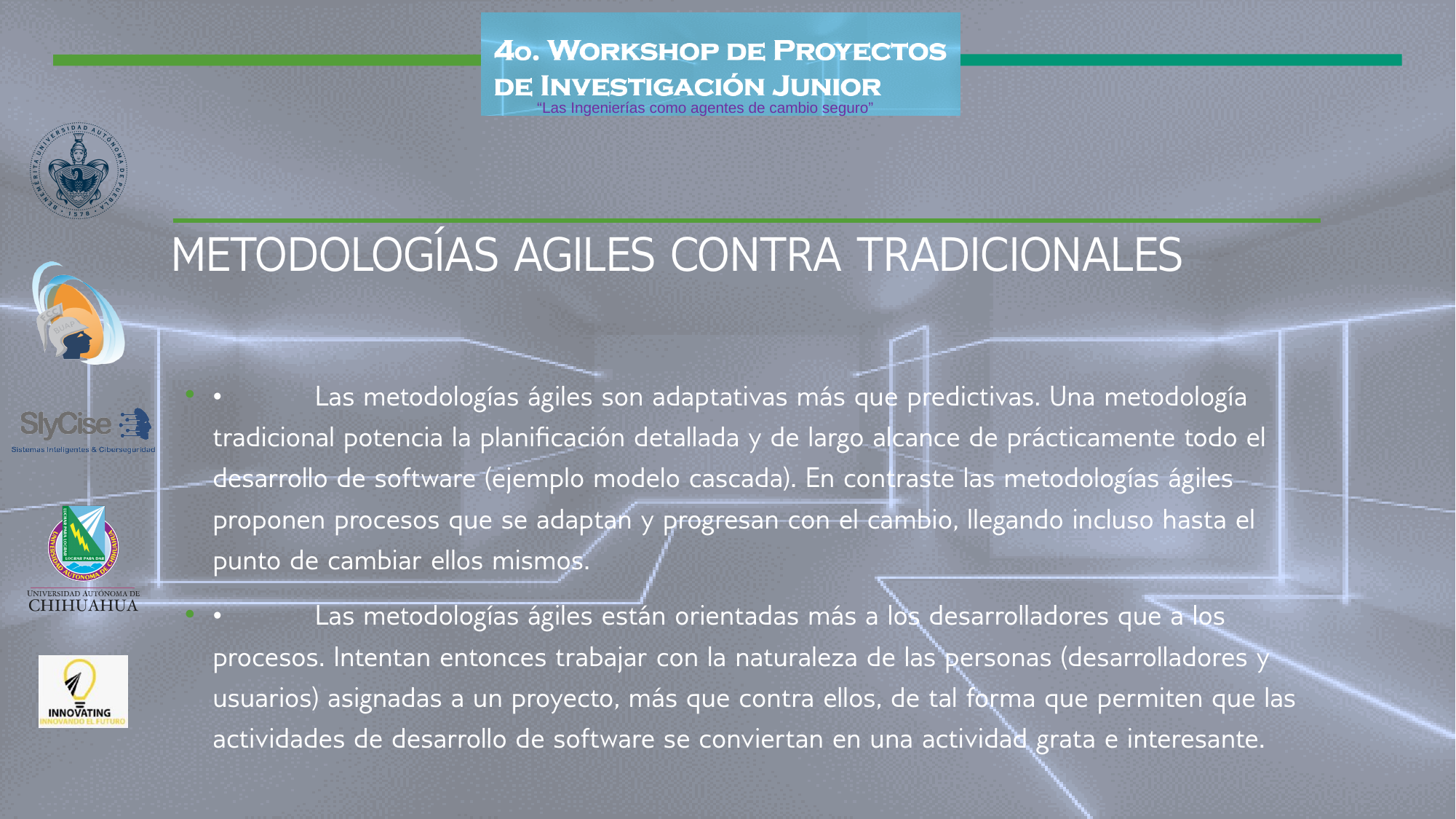

# Metodologías agiles contra tradicionales
•	Las metodologías ágiles son adaptativas más que predictivas. Una metodología tradicional potencia la planificación detallada y de largo alcance de prácticamente todo el desarrollo de software (ejemplo modelo cascada). En contraste las metodologías ágiles proponen procesos que se adaptan y progresan con el cambio, llegando incluso hasta el punto de cambiar ellos mismos.
•	Las metodologías ágiles están orientadas más a los desarrolladores que a los procesos. Intentan entonces trabajar con la naturaleza de las personas (desarrolladores y usuarios) asignadas a un proyecto, más que contra ellos, de tal forma que permiten que las actividades de desarrollo de software se conviertan en una actividad grata e interesante.